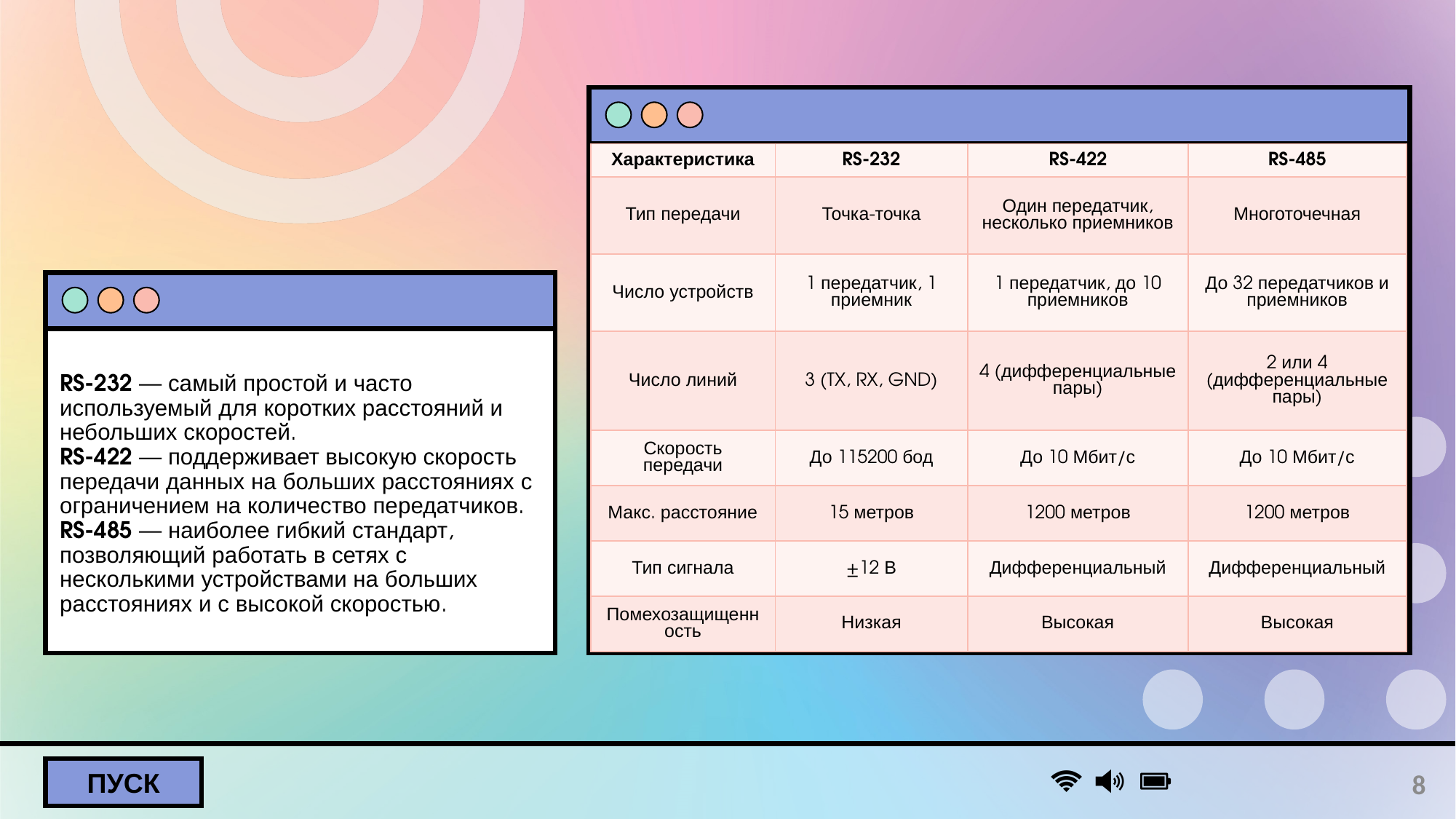

| Характеристика | RS-232 | RS-422 | RS-485 |
| --- | --- | --- | --- |
| Тип передачи | Точка-точка | Один передатчик, несколько приемников | Многоточечная |
| Число устройств | 1 передатчик, 1 приемник | 1 передатчик, до 10 приемников | До 32 передатчиков и приемников |
| Число линий | 3 (TX, RX, GND) | 4 (дифференциальные пары) | 2 или 4 (дифференциальные пары) |
| Скорость передачи | До 115200 бод | До 10 Мбит/с | До 10 Мбит/с |
| Макс. расстояние | 15 метров | 1200 метров | 1200 метров |
| Тип сигнала | ±12 В | Дифференциальный | Дифференциальный |
| Помехозащищенность | Низкая | Высокая | Высокая |
# RS-232 — самый простой и часто используемый для коротких расстояний и небольших скоростей. RS-422 — поддерживает высокую скорость передачи данных на больших расстояниях с ограничением на количество передатчиков. RS-485 — наиболее гибкий стандарт, позволяющий работать в сетях с несколькими устройствами на больших расстояниях и с высокой скоростью.
8